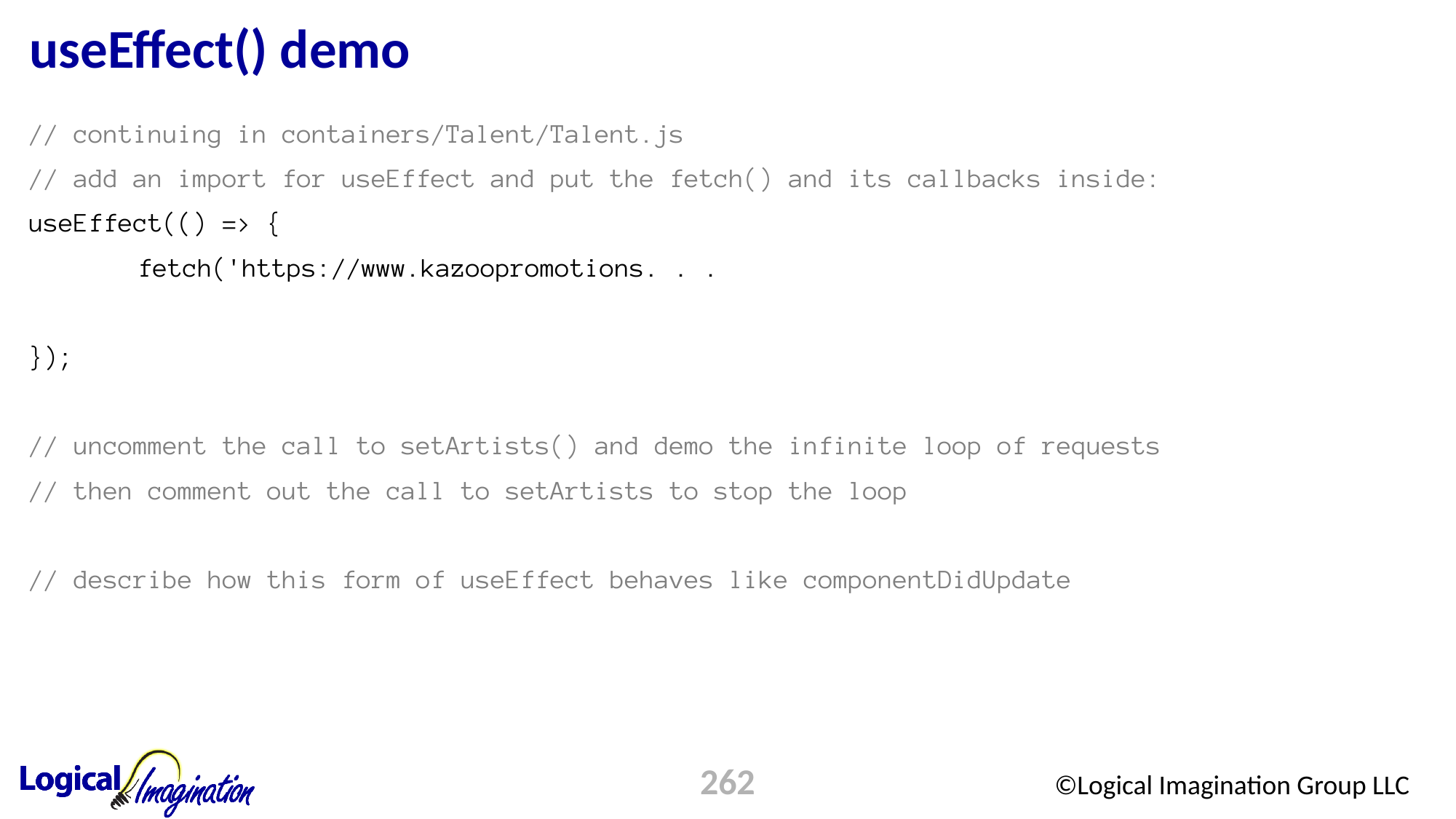

# useEffect() demo
// continuing in containers/Talent/Talent.js
// add an import for useEffect and put the fetch() and its callbacks inside:
useEffect(() => {
	fetch('https://www.kazoopromotions. . .

});

// uncomment the call to setArtists() and demo the infinite loop of requests
// then comment out the call to setArtists to stop the loop

// describe how this form of useEffect behaves like componentDidUpdate

262